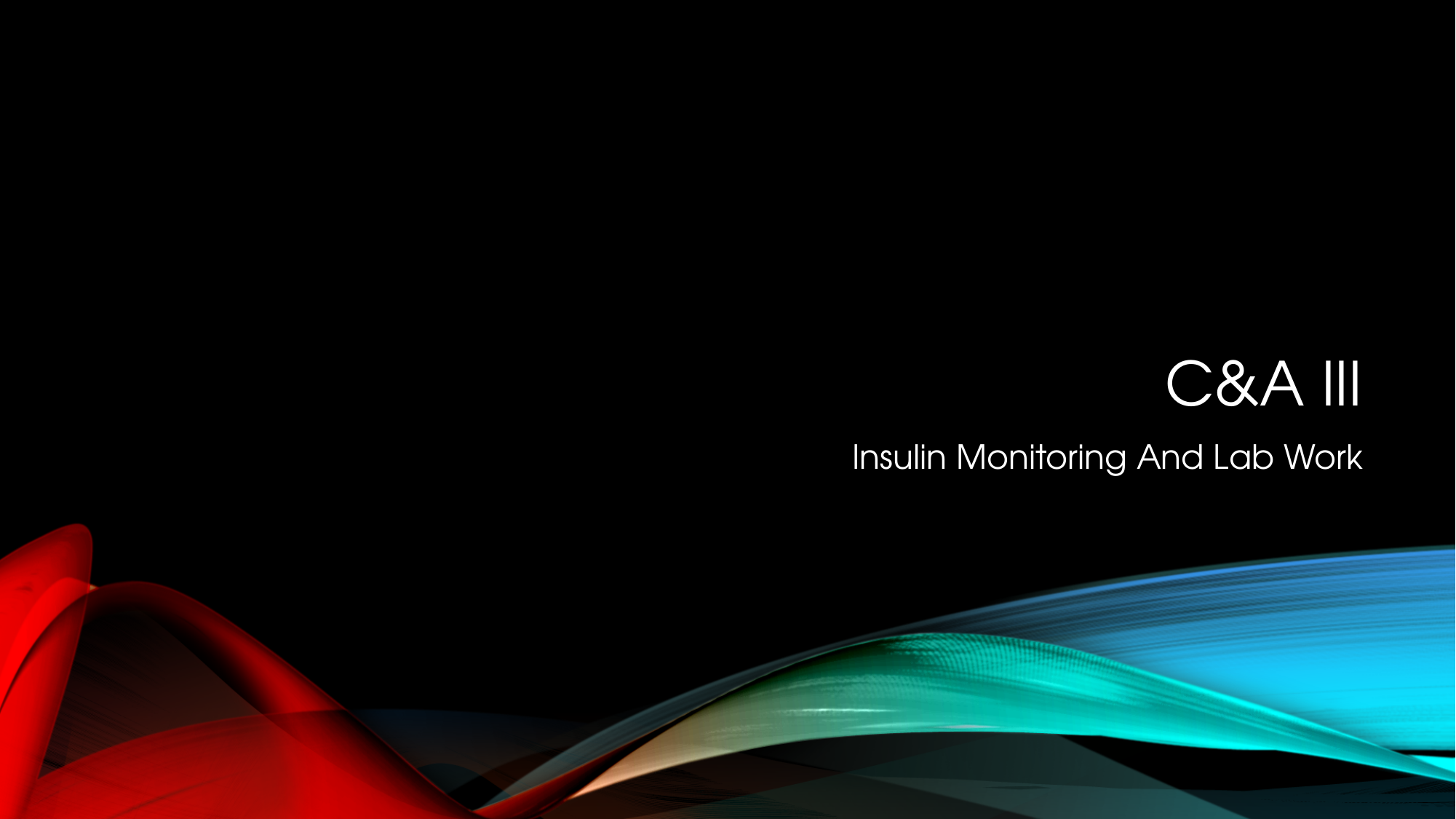

# C&a III
Insulin Monitoring And Lab Work